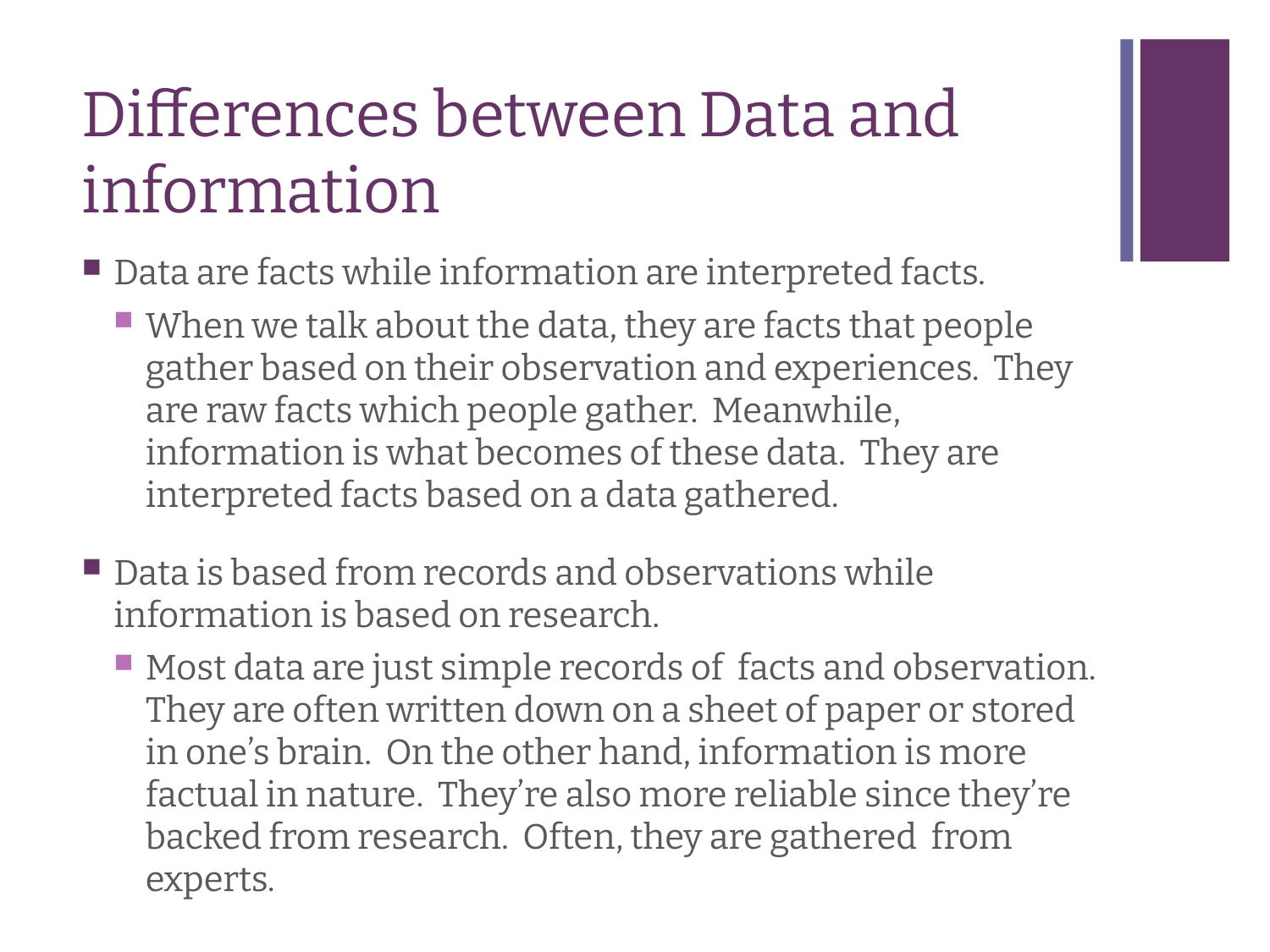

# Differences between Data and information
Data are facts while information are interpreted facts.
When we talk about the data, they are facts that people gather based on their observation and experiences.  They are raw facts which people gather.  Meanwhile, information is what becomes of these data.  They are interpreted facts based on a data gathered.
Data is based from records and observations while information is based on research.
Most data are just simple records of  facts and observation.  They are often written down on a sheet of paper or stored in one’s brain.  On the other hand, information is more factual in nature.  They’re also more reliable since they’re backed from research.  Often, they are gathered  from experts.